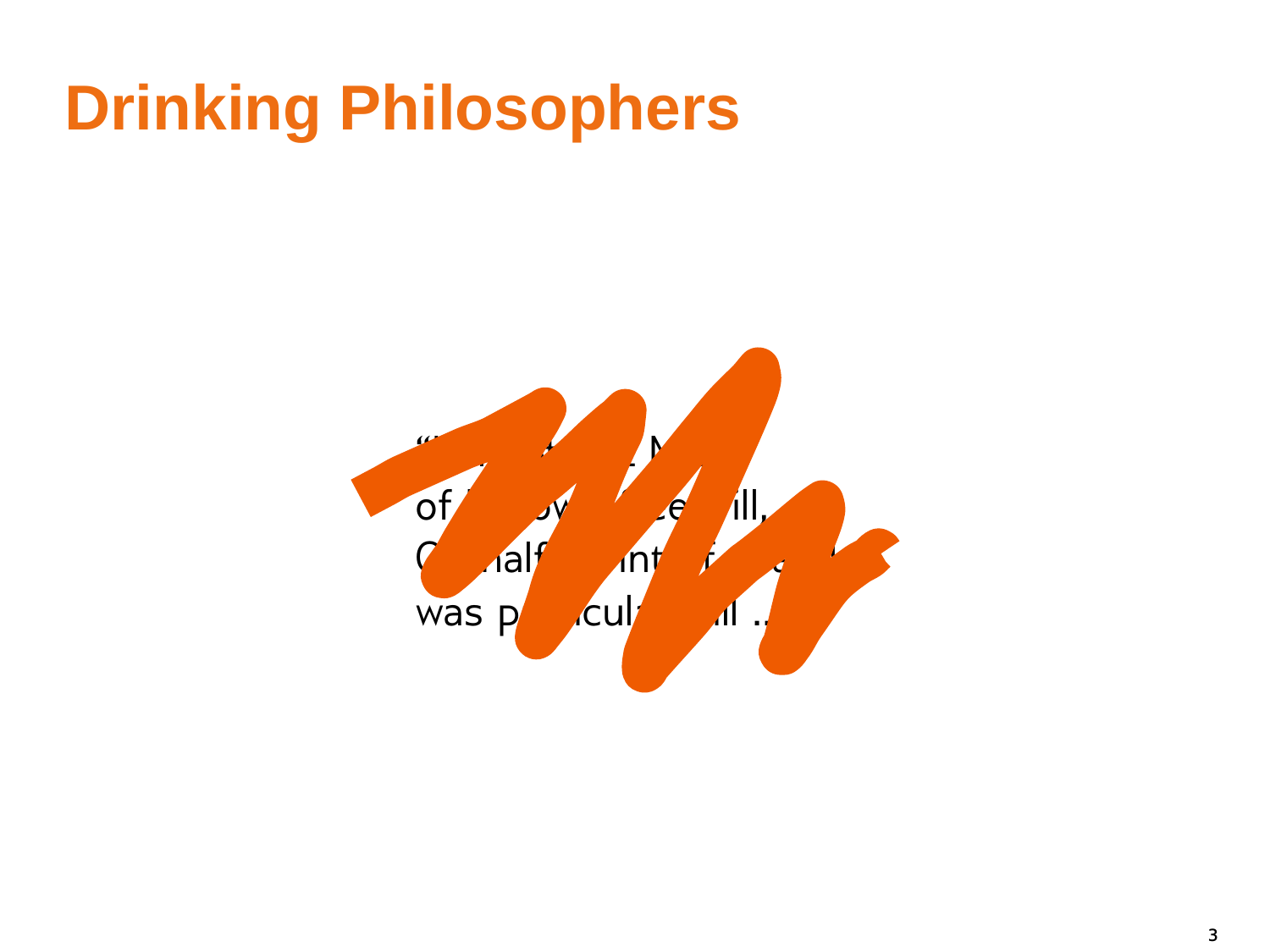

# Drinking Philosophers

“John Stuart Mill,
of his own free will,
On half a pint of shandy
was particularly ill ...”